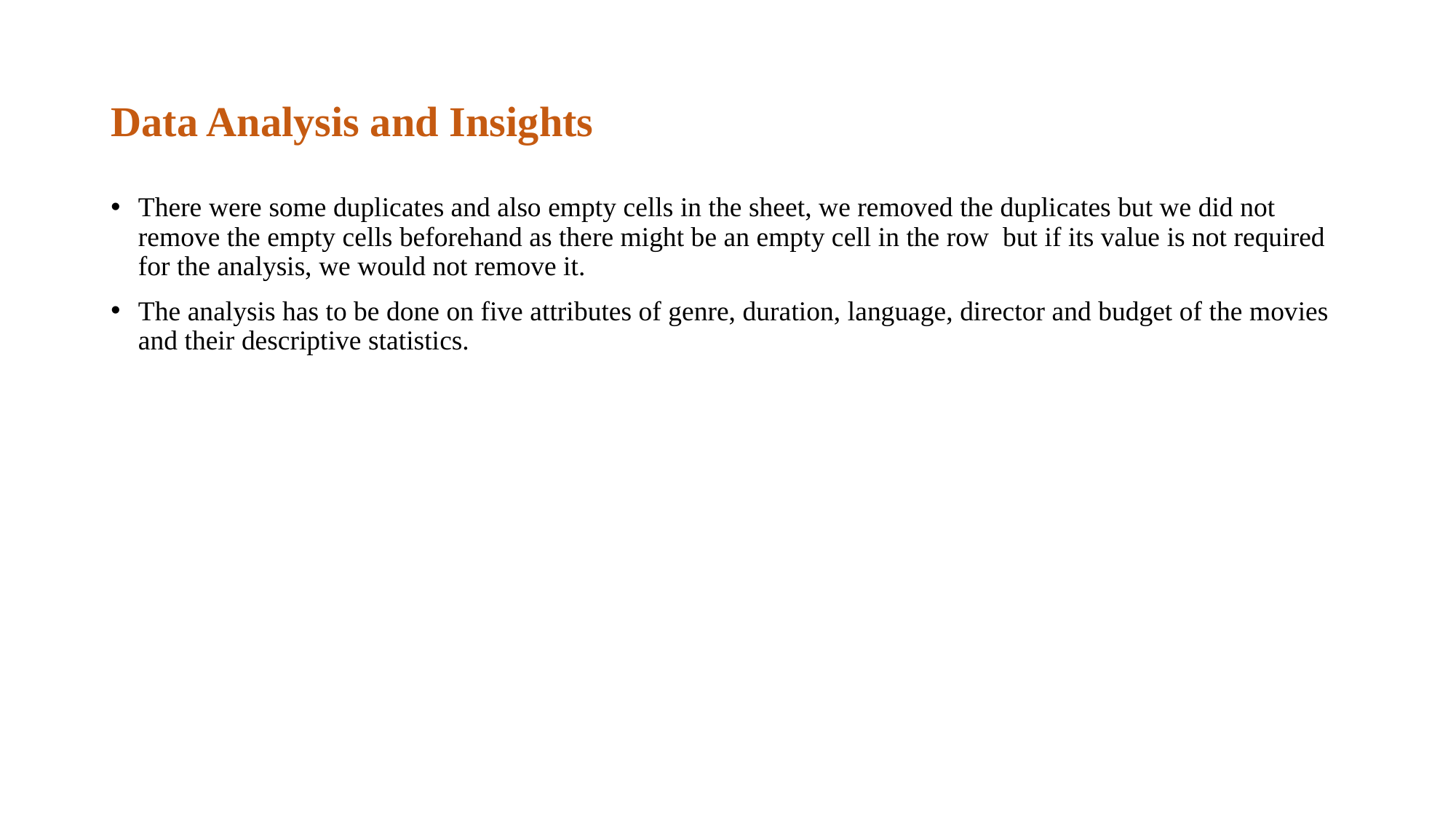

# Data Analysis and Insights
There were some duplicates and also empty cells in the sheet, we removed the duplicates but we did not remove the empty cells beforehand as there might be an empty cell in the row  but if its value is not required for the analysis, we would not remove it.
The analysis has to be done on five attributes of genre, duration, language, director and budget of the movies and their descriptive statistics.